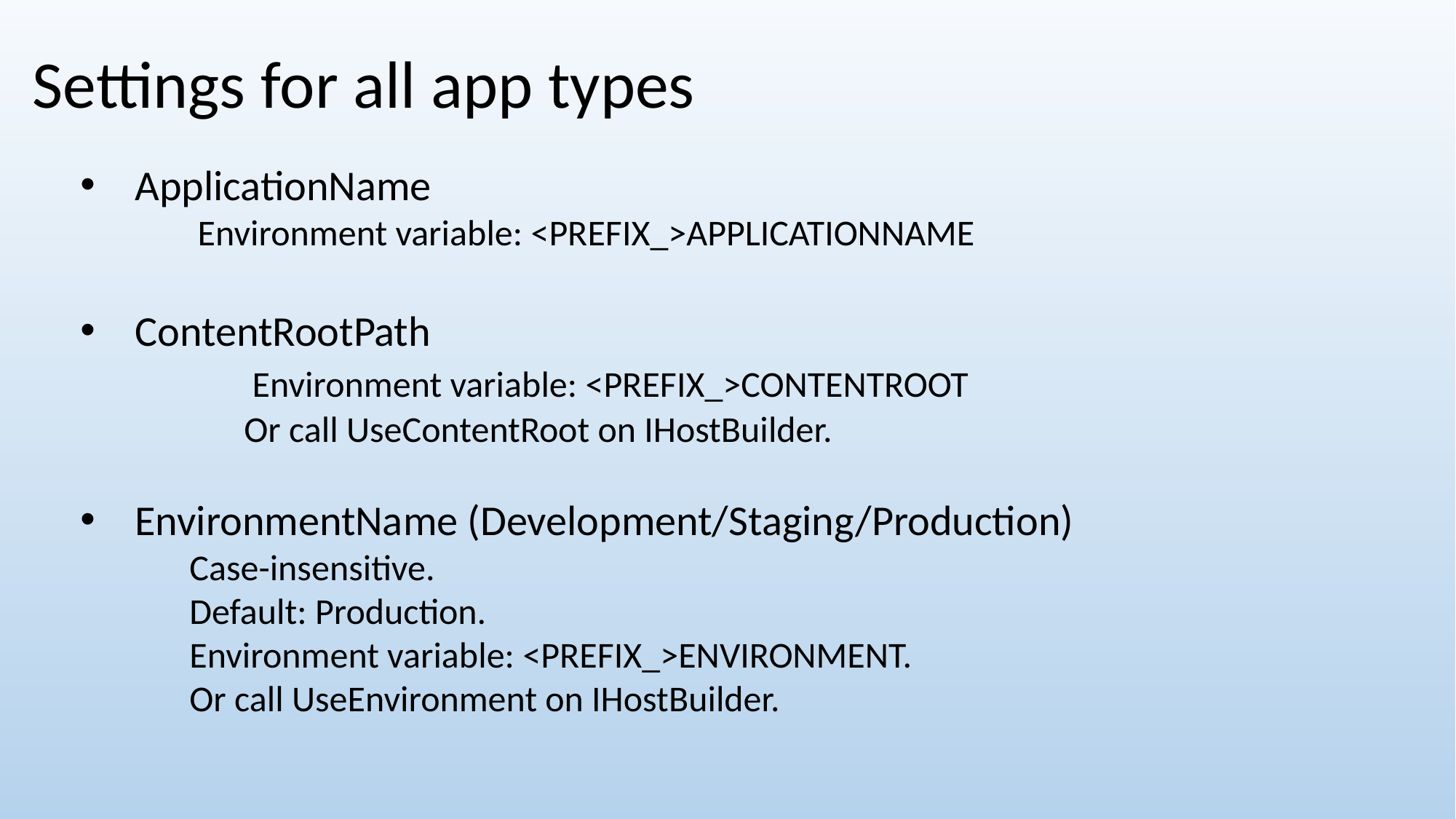

# Settings for all app types
ApplicationName
	 Environment variable: <PREFIX_>APPLICATIONNAME

ContentRootPath
	 Environment variable: <PREFIX_>CONTENTROOT
	Or call UseContentRoot on IHostBuilder.

EnvironmentName (Development/Staging/Production)
	Case-insensitive.
	Default: Production.
	Environment variable: <PREFIX_>ENVIRONMENT.
	Or call UseEnvironment on IHostBuilder.